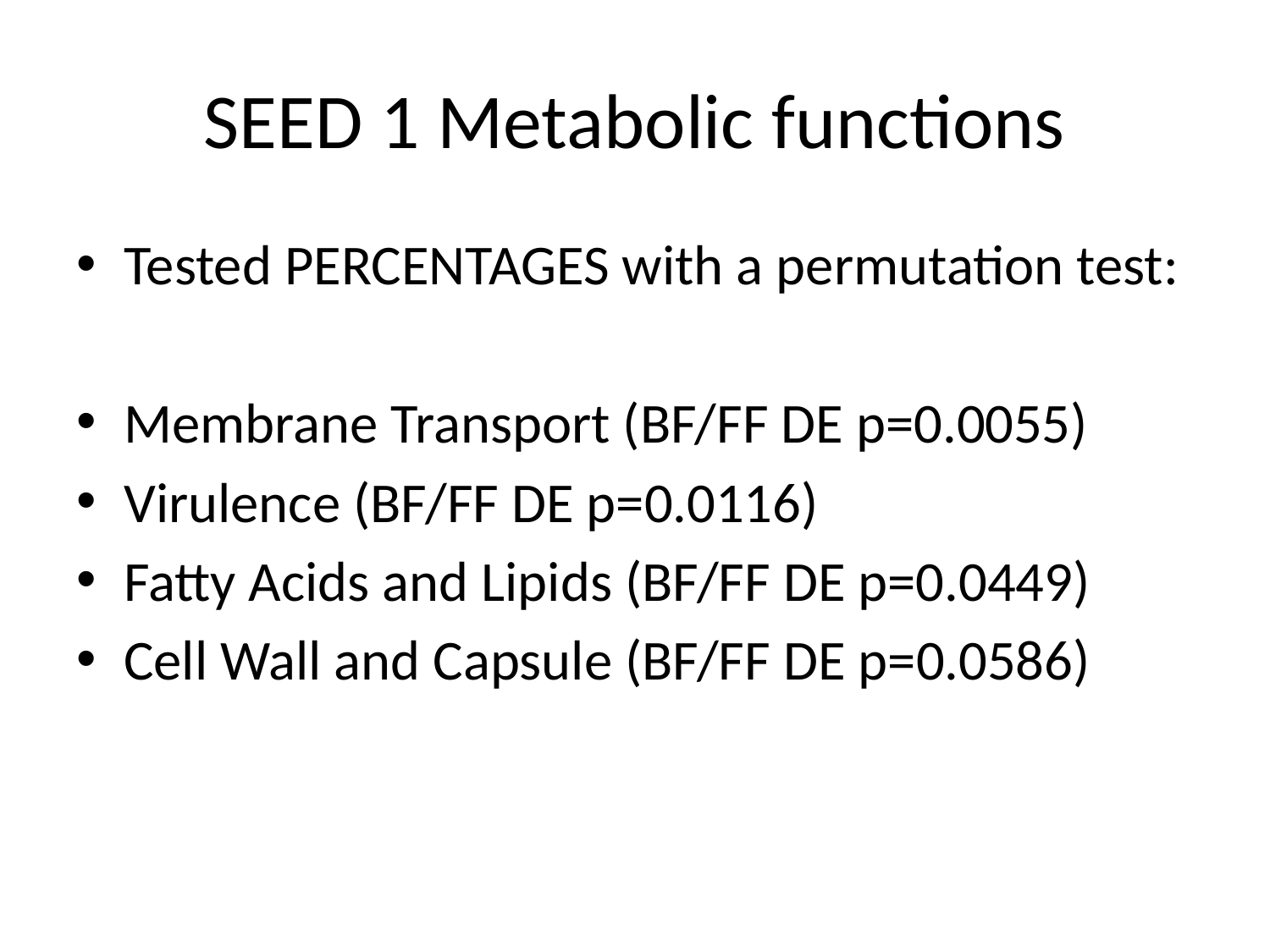

# SEED 1 Metabolic functions
Tested PERCENTAGES with a permutation test:

Membrane Transport (BF/FF DE p=0.0055)
Virulence (BF/FF DE p=0.0116)
Fatty Acids and Lipids (BF/FF DE p=0.0449)
Cell Wall and Capsule (BF/FF DE p=0.0586)